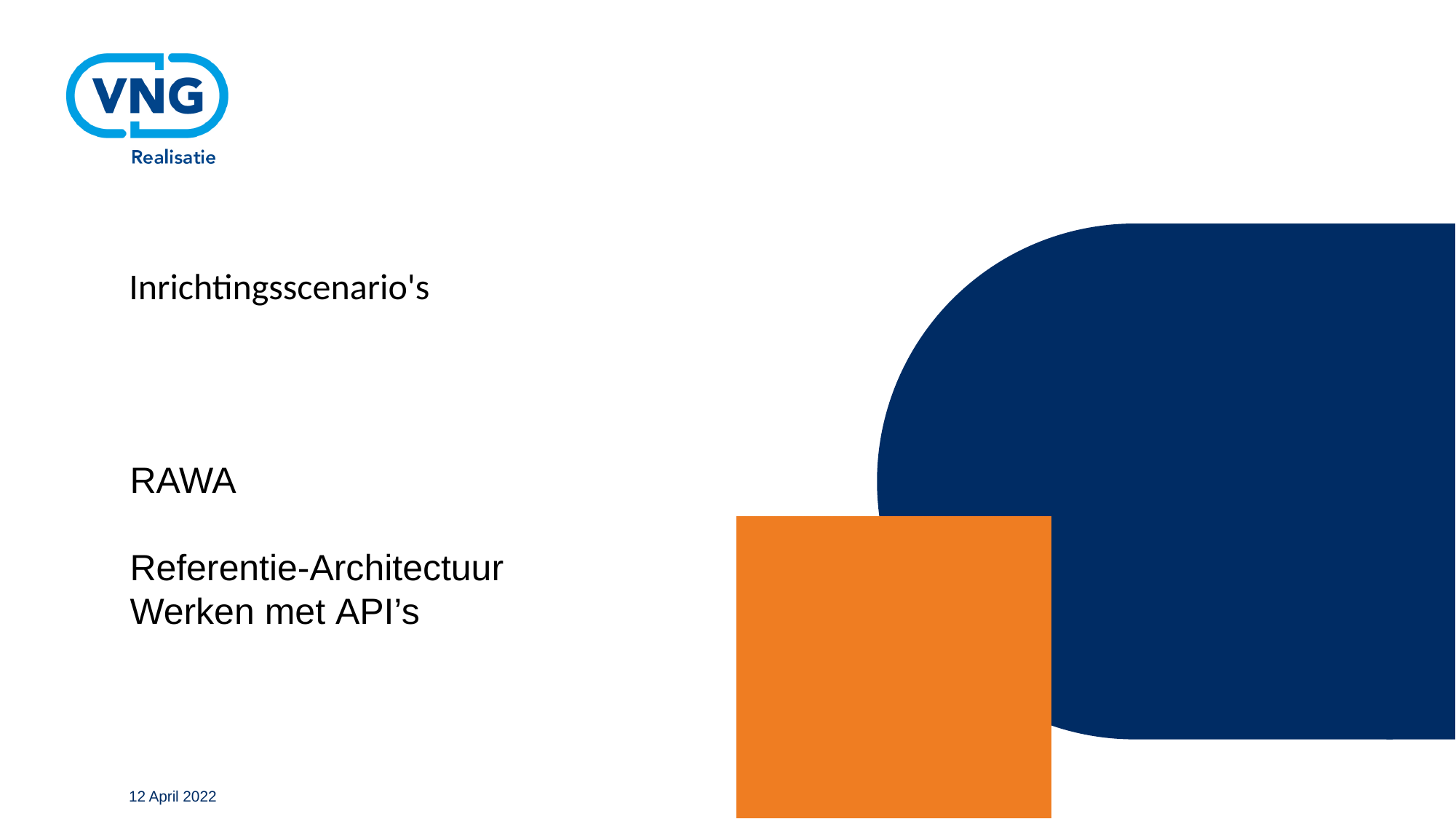

Inrichtingsscenario's
RAWA

Referentie-Architectuur ​
Werken met API’s
12 April 2022